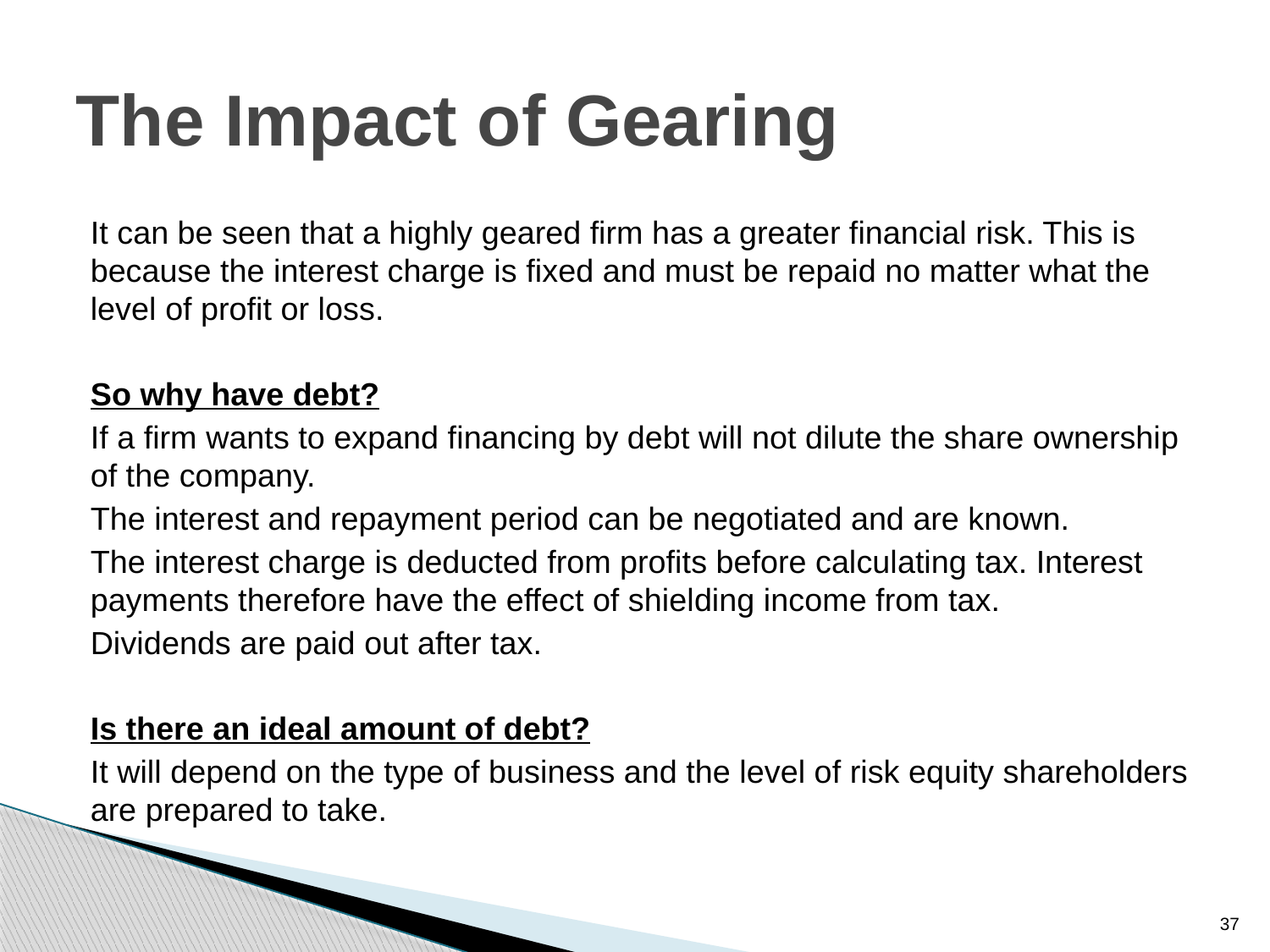

# The Impact of Gearing
It can be seen that a highly geared firm has a greater financial risk. This is because the interest charge is fixed and must be repaid no matter what the level of profit or loss.

So why have debt?
If a firm wants to expand financing by debt will not dilute the share ownership of the company.
The interest and repayment period can be negotiated and are known.
The interest charge is deducted from profits before calculating tax. Interest payments therefore have the effect of shielding income from tax.
Dividends are paid out after tax.

Is there an ideal amount of debt?
It will depend on the type of business and the level of risk equity shareholders are prepared to take.
37